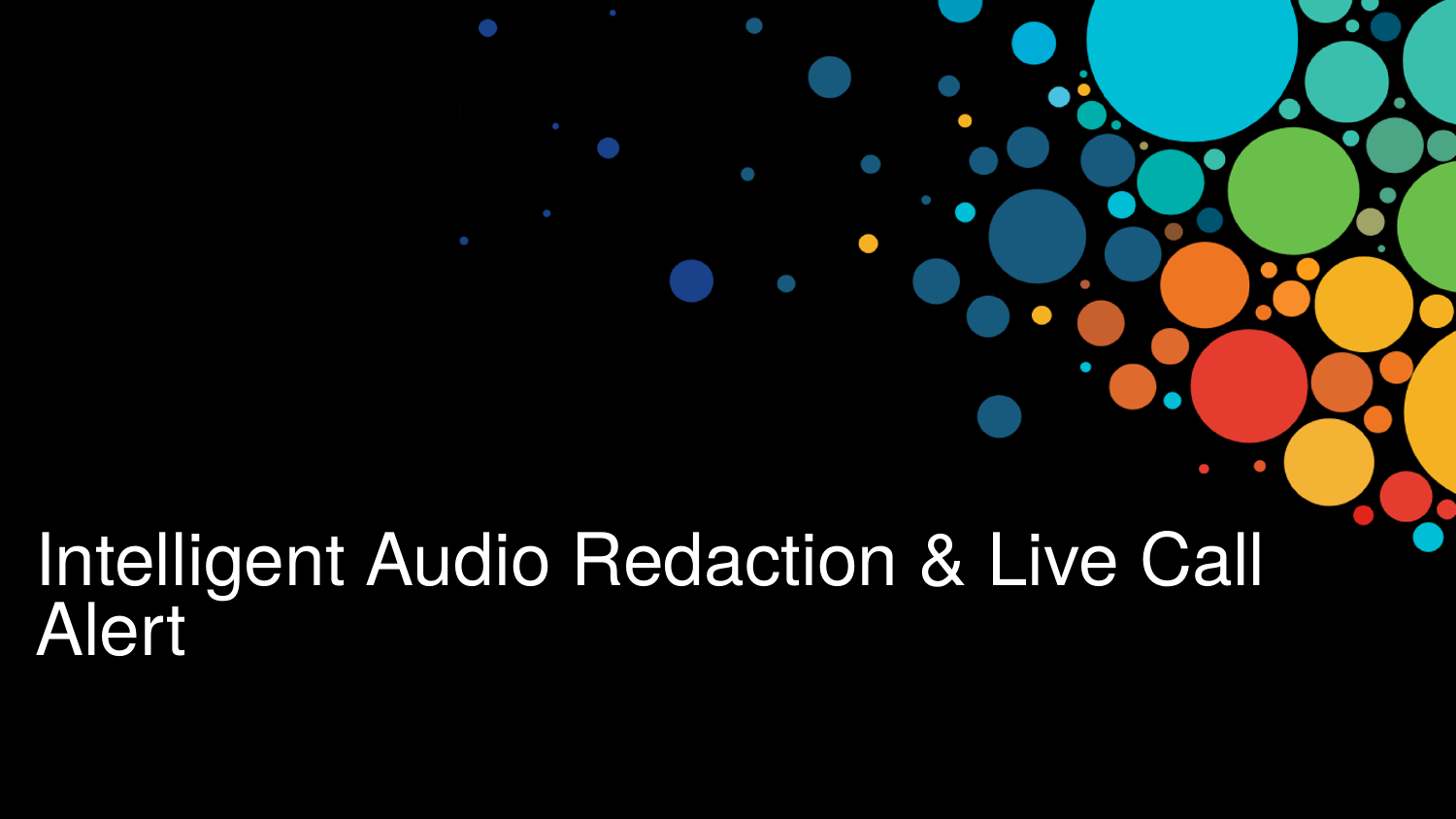

# Intelligent Audio Redaction & Live Call Alert